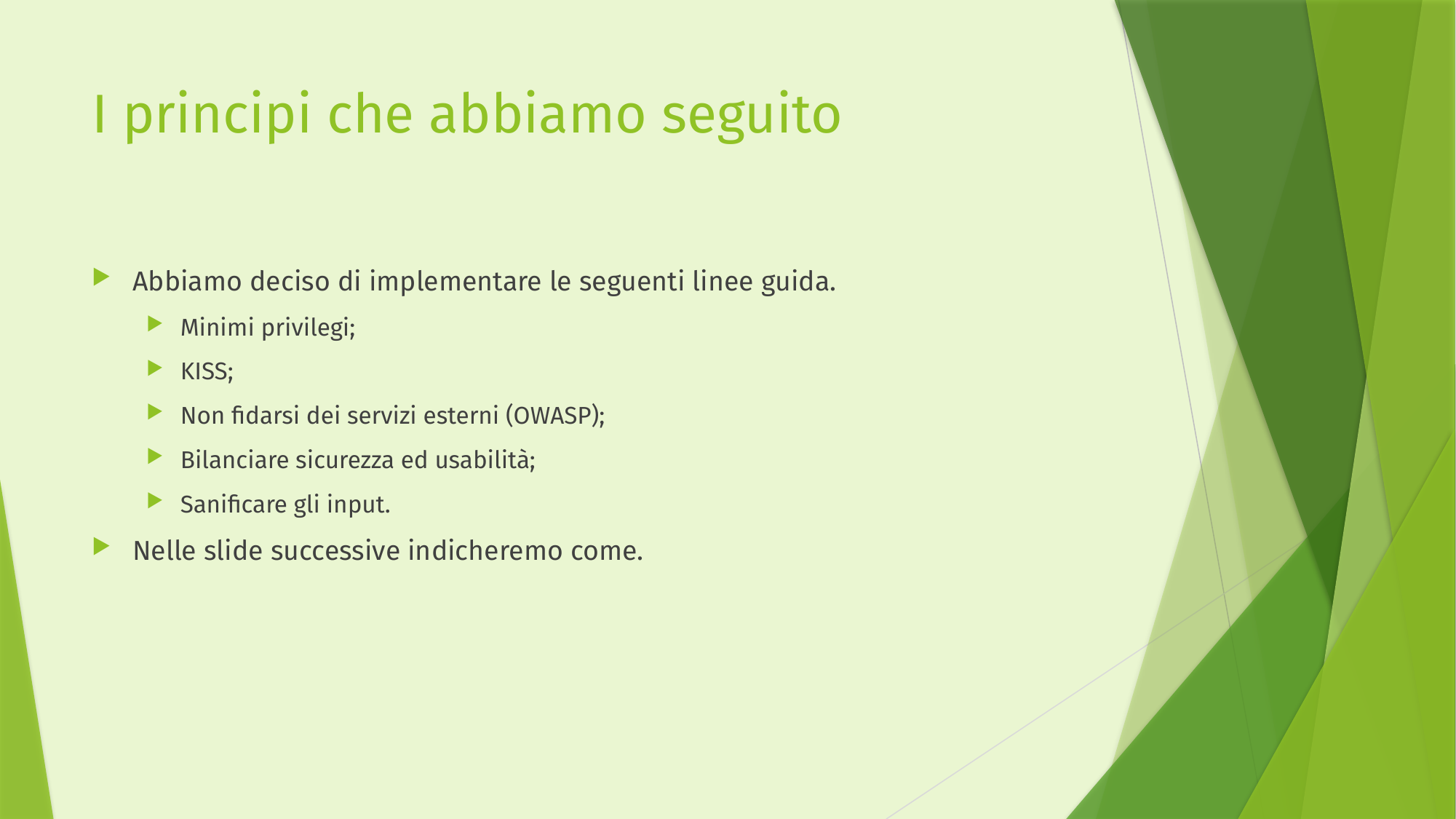

# I principi che abbiamo seguito
Abbiamo deciso di implementare le seguenti linee guida.
Minimi privilegi;
KISS;
Non fidarsi dei servizi esterni (OWASP);
Bilanciare sicurezza ed usabilità;
Sanificare gli input.
Nelle slide successive indicheremo come.